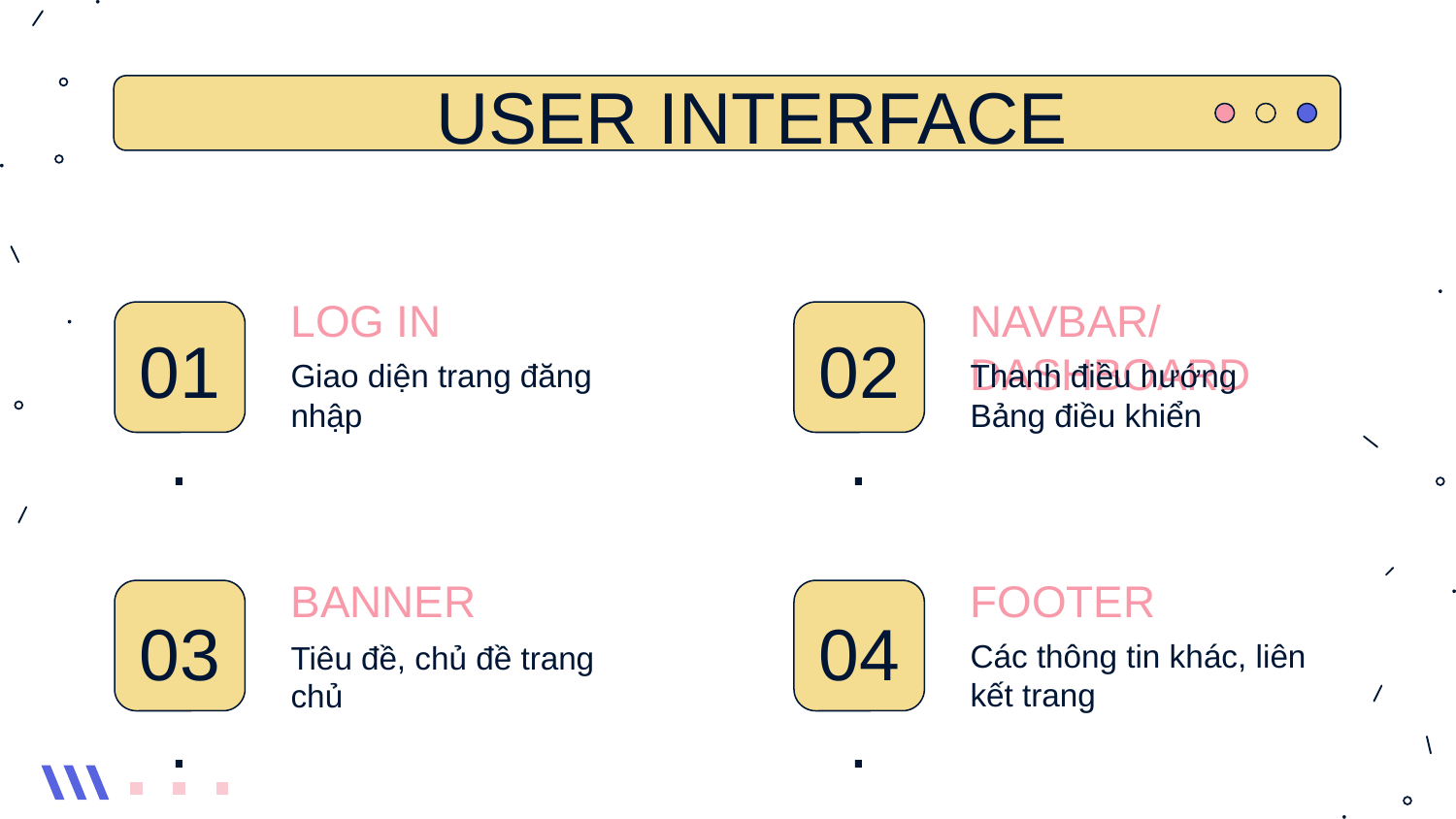

USER INTERFACE

LOG IN
NAVBAR/DASHBOARD

01.
02.
Giao diện trang đăng nhập
Thanh điều hướng
Bảng điều khiển
BANNER
FOOTER

# 03.
04.
Các thông tin khác, liên kết trang
Tiêu đề, chủ đề trang chủ